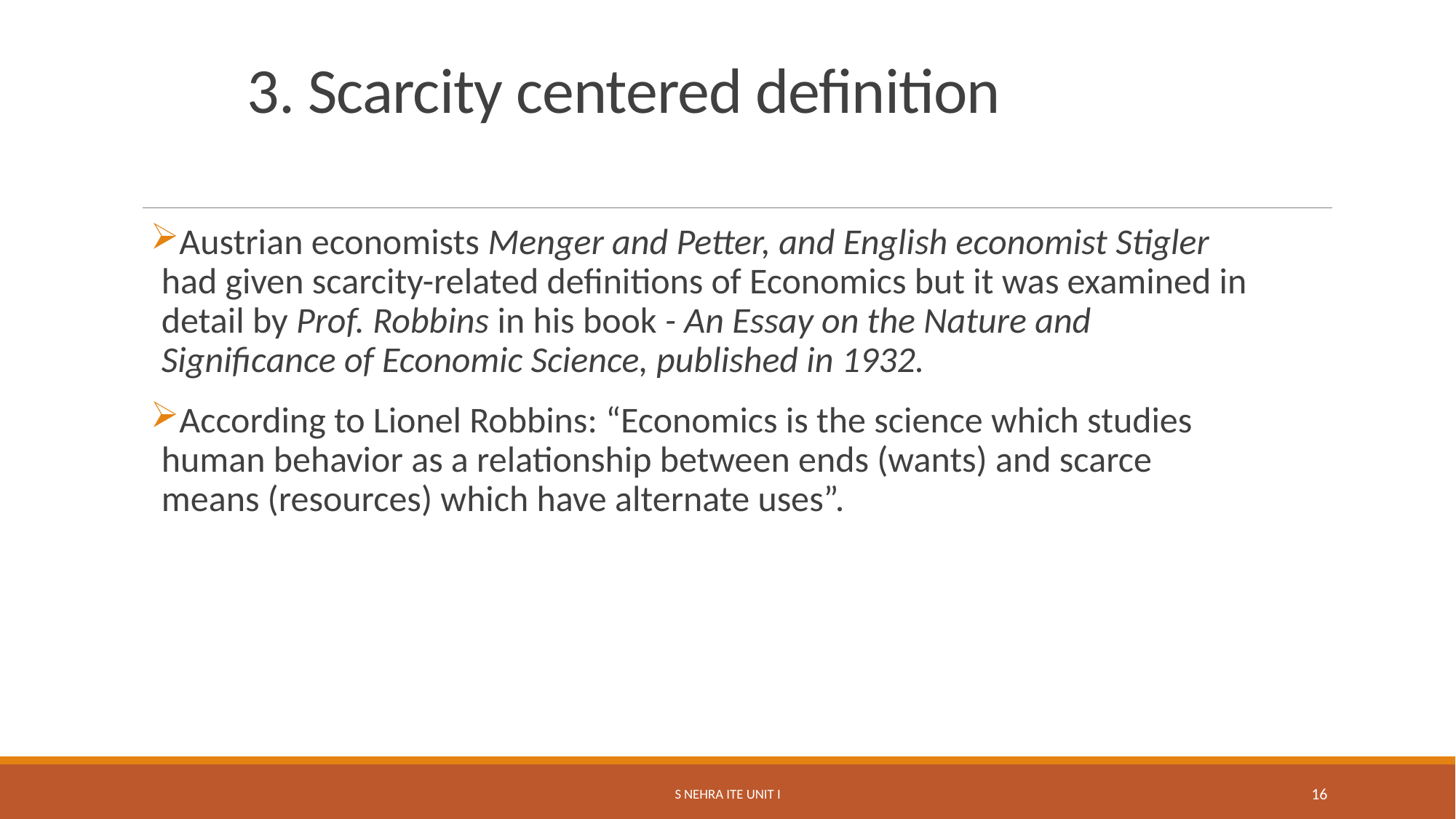

# 3. Scarcity centered definition
Austrian economists Menger and Petter, and English economist Stigler had given scarcity-related definitions of Economics but it was examined in detail by Prof. Robbins in his book - An Essay on the Nature and Significance of Economic Science, published in 1932.
According to Lionel Robbins: “Economics is the science which studies human behavior as a relationship between ends (wants) and scarce means (resources) which have alternate uses”.
S Nehra ITE Unit I
16